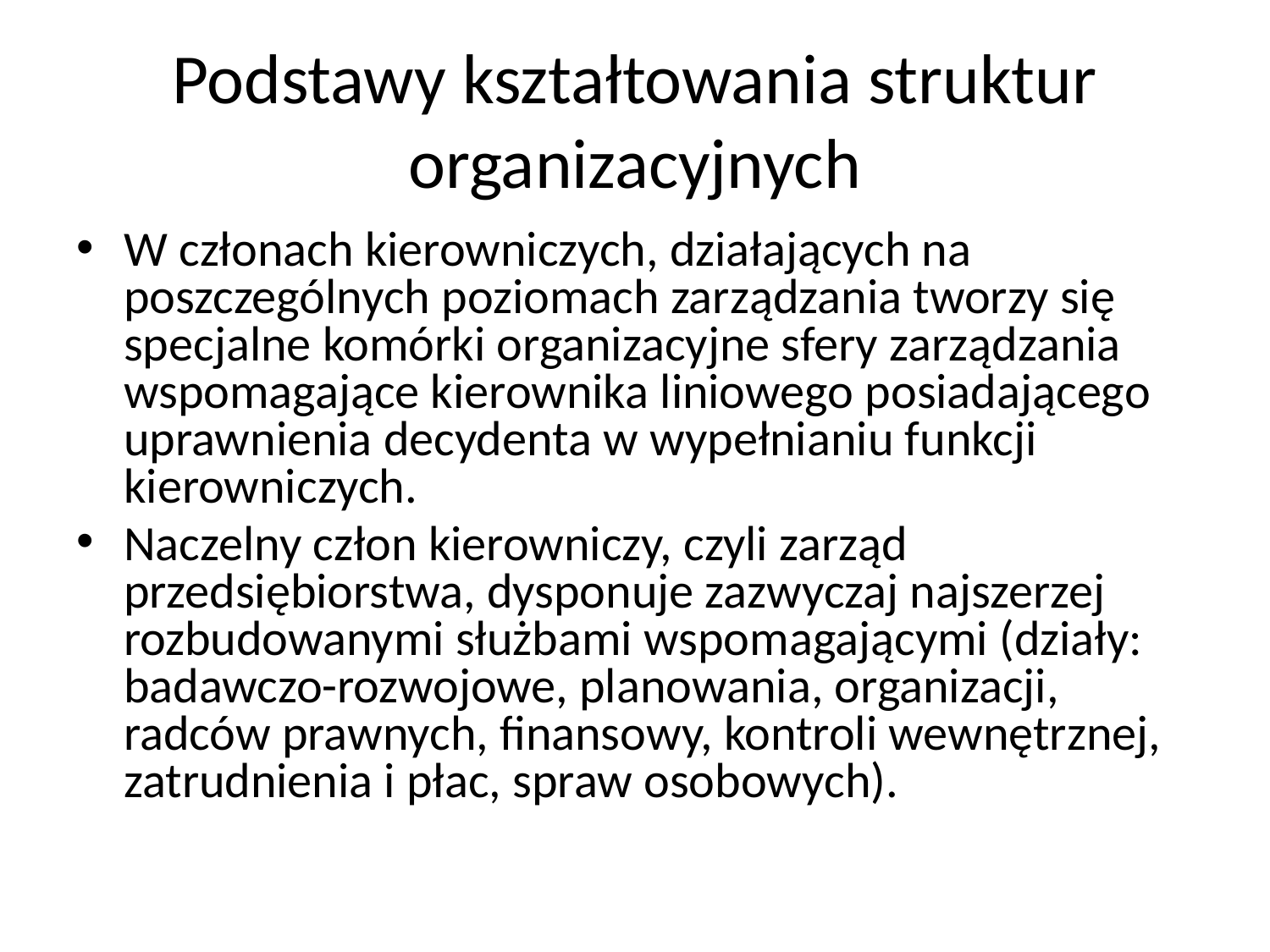

# Podstawy kształtowania struktur organizacyjnych
W członach kierowniczych, działających na poszczególnych poziomach zarządzania tworzy się specjalne komórki organizacyjne sfery zarządzania wspomagające kierownika liniowego posiadającego uprawnienia decydenta w wypełnianiu funkcji kierowniczych.
Naczelny człon kierowniczy, czyli zarząd przedsiębiorstwa, dysponuje zazwyczaj najszerzej rozbudowanymi służbami wspomagającymi (działy: badawczo-rozwojowe, planowania, organizacji, radców prawnych, finansowy, kontroli wewnętrznej, zatrudnienia i płac, spraw osobowych).